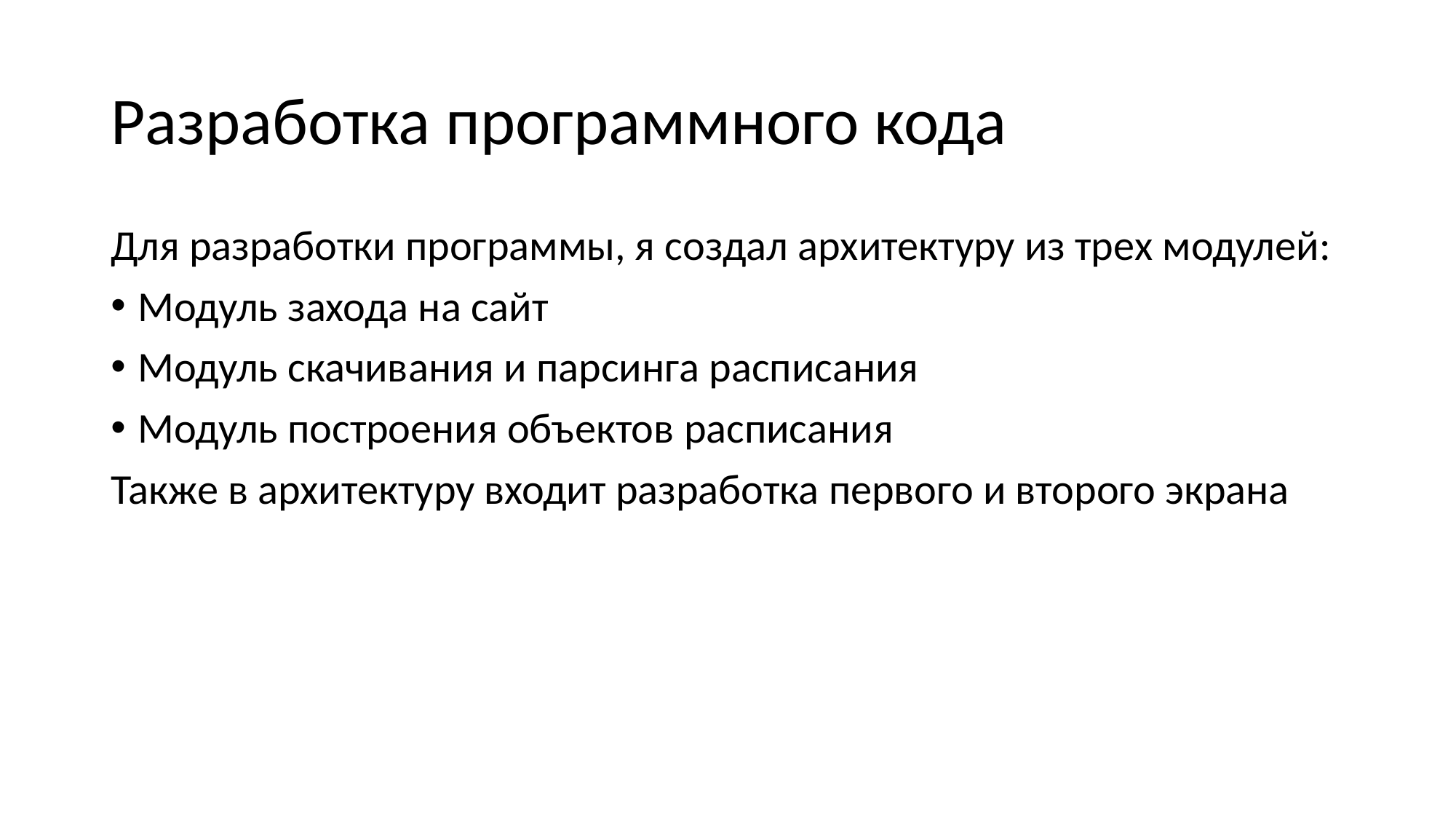

# Разработка программного кода
Для разработки программы, я создал архитектуру из трех модулей:
Модуль захода на сайт
Модуль скачивания и парсинга расписания
Модуль построения объектов расписания
Также в архитектуру входит разработка первого и второго экрана